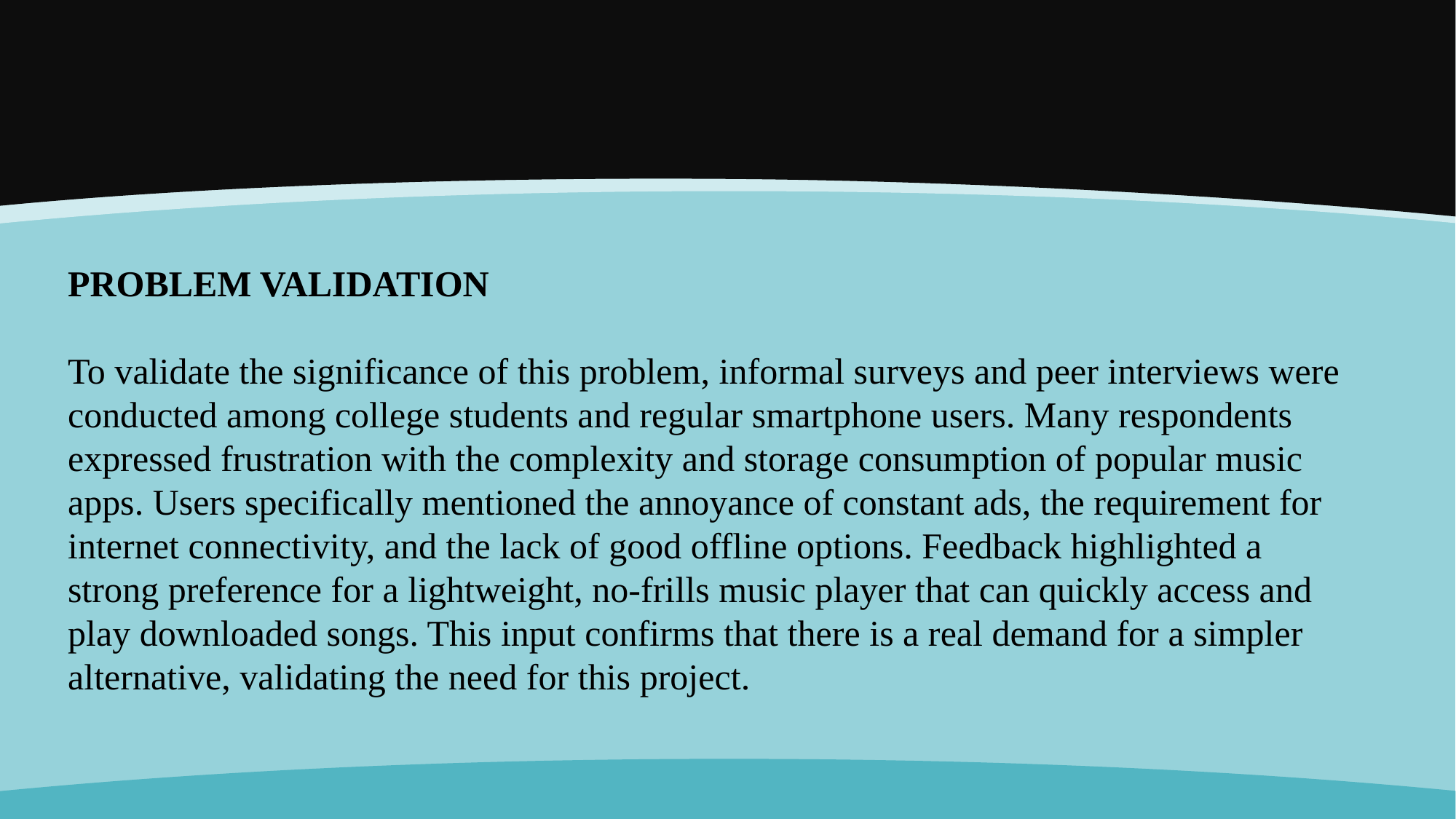

PROBLEM VALIDATION

To validate the significance of this problem, informal surveys and peer interviews were conducted among college students and regular smartphone users. Many respondents expressed frustration with the complexity and storage consumption of popular music apps. Users specifically mentioned the annoyance of constant ads, the requirement for internet connectivity, and the lack of good offline options. Feedback highlighted a strong preference for a lightweight, no-frills music player that can quickly access and play downloaded songs. This input confirms that there is a real demand for a simpler alternative, validating the need for this project.